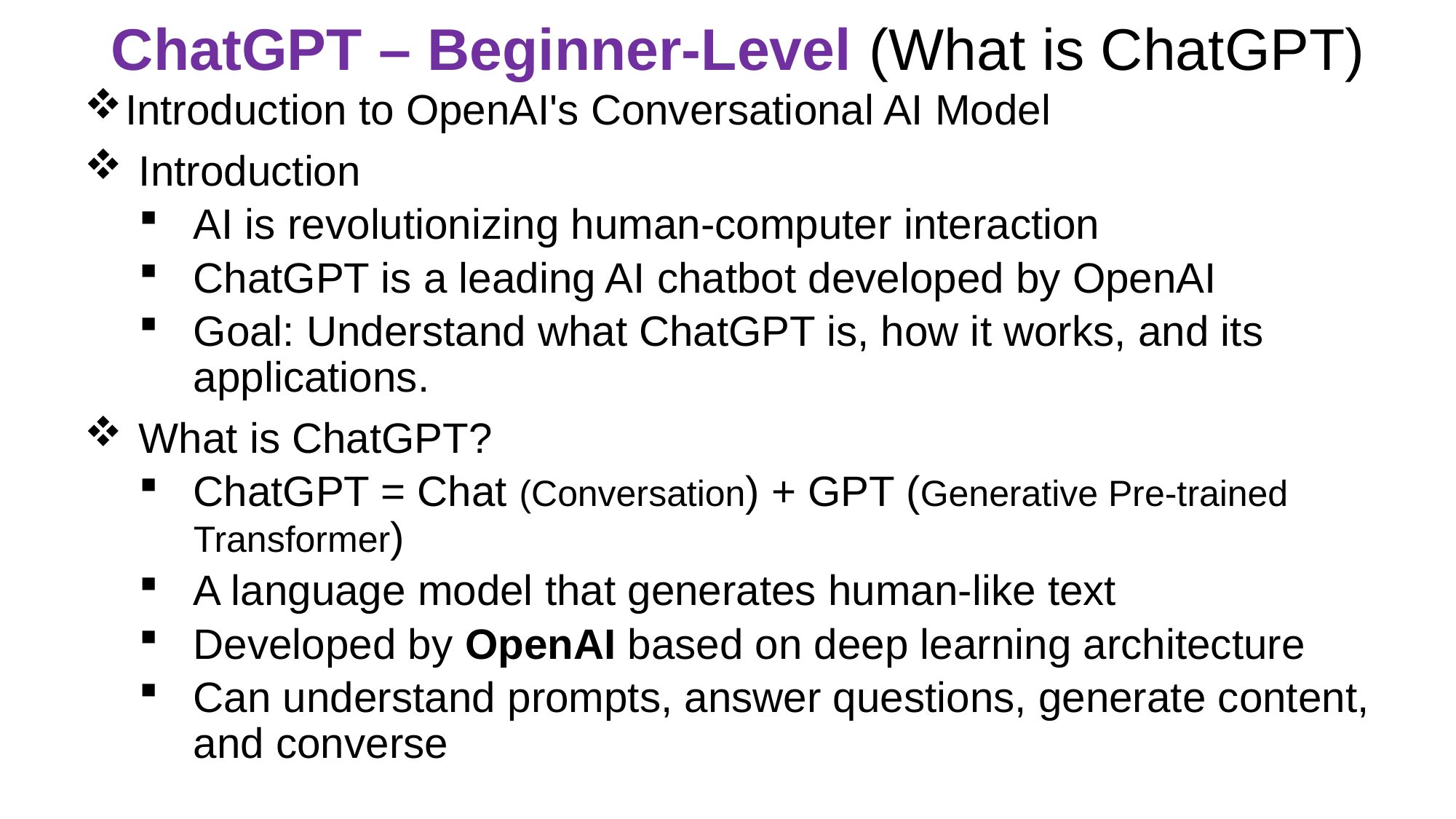

# ChatGPT – Beginner-Level (What is ChatGPT)
Introduction to OpenAI's Conversational AI Model
Introduction
AI is revolutionizing human-computer interaction
ChatGPT is a leading AI chatbot developed by OpenAI
Goal: Understand what ChatGPT is, how it works, and its applications.
What is ChatGPT?
ChatGPT = Chat (Conversation) + GPT (Generative Pre-trained Transformer)
A language model that generates human-like text
Developed by OpenAI based on deep learning architecture
Can understand prompts, answer questions, generate content, and converse